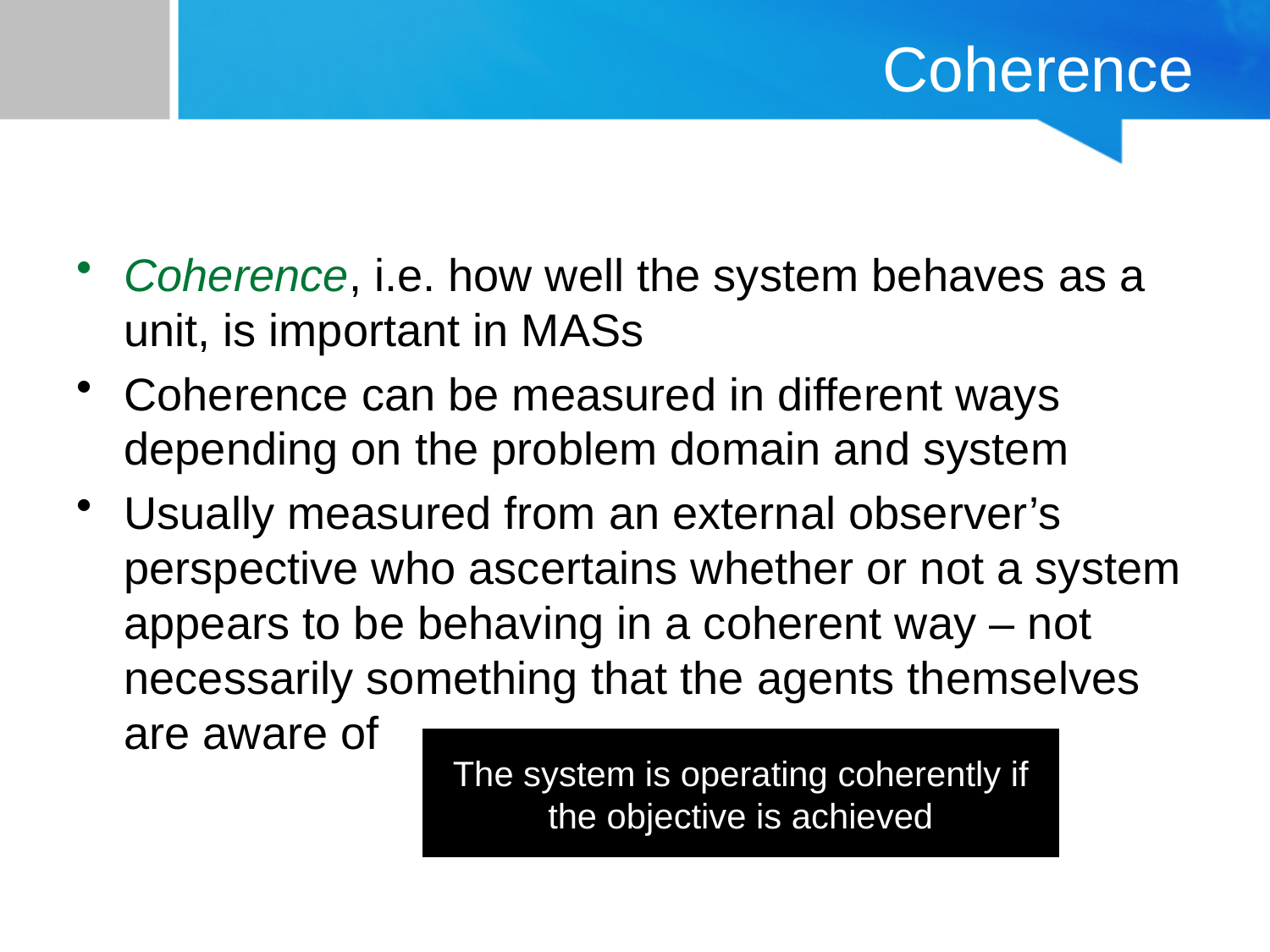

# Coherence
Coherence in a multiagent system refers to the ability of the agents in the system to work together effectively and efficiently to achieve their common goals. A multiagent system is said to be coherent if the agents are able to coordinate their actions and communicate effectively with each other in order to accomplish their tasks. In a coherent multiagent system, the agents are able to share information and knowledge, and they are able to adapt to changing conditions in their environment. This allows the agents to function as a cohesive unit, working together to achieve their goals in an efficient and effective manner. Coherence is an important property of multiagent systems, as it enables the agents to solve complex problems that may be beyond the capabilities of a single agent.
Coherence, i.e. how well the system behaves as a unit, is important in MASs
Coherence can be measured in different ways depending on the problem domain and system
Usually measured from an external observer’s perspective who ascertains whether or not a system appears to be behaving in a coherent way – not necessarily something that the agents themselves are aware of
The system is operating coherently if the objective is achieved